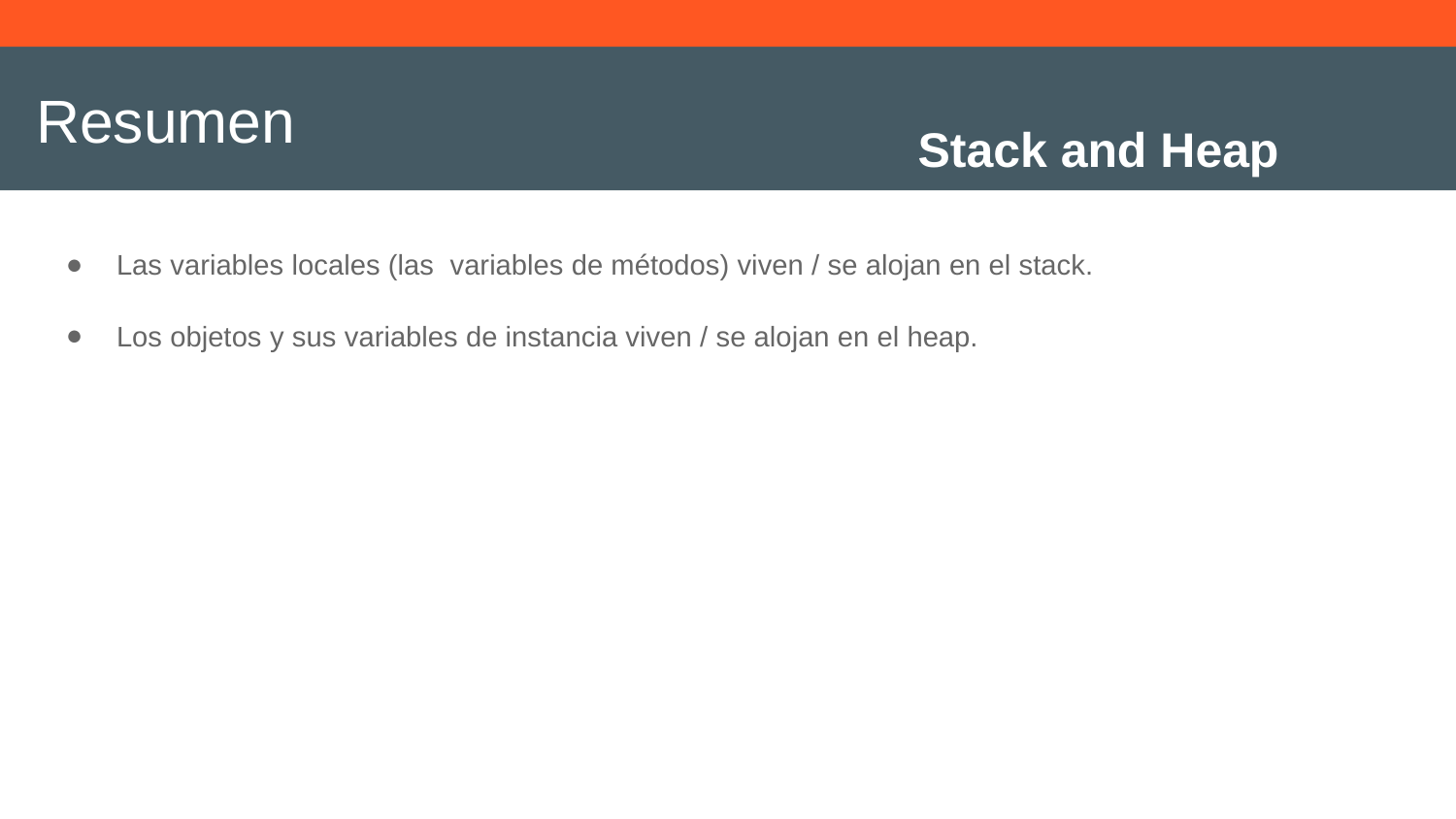

# Resumen

Stack and Heap

Las variables locales (las  variables de métodos) viven / se alojan en el stack.
Los objetos y sus variables de instancia viven / se alojan en el heap.